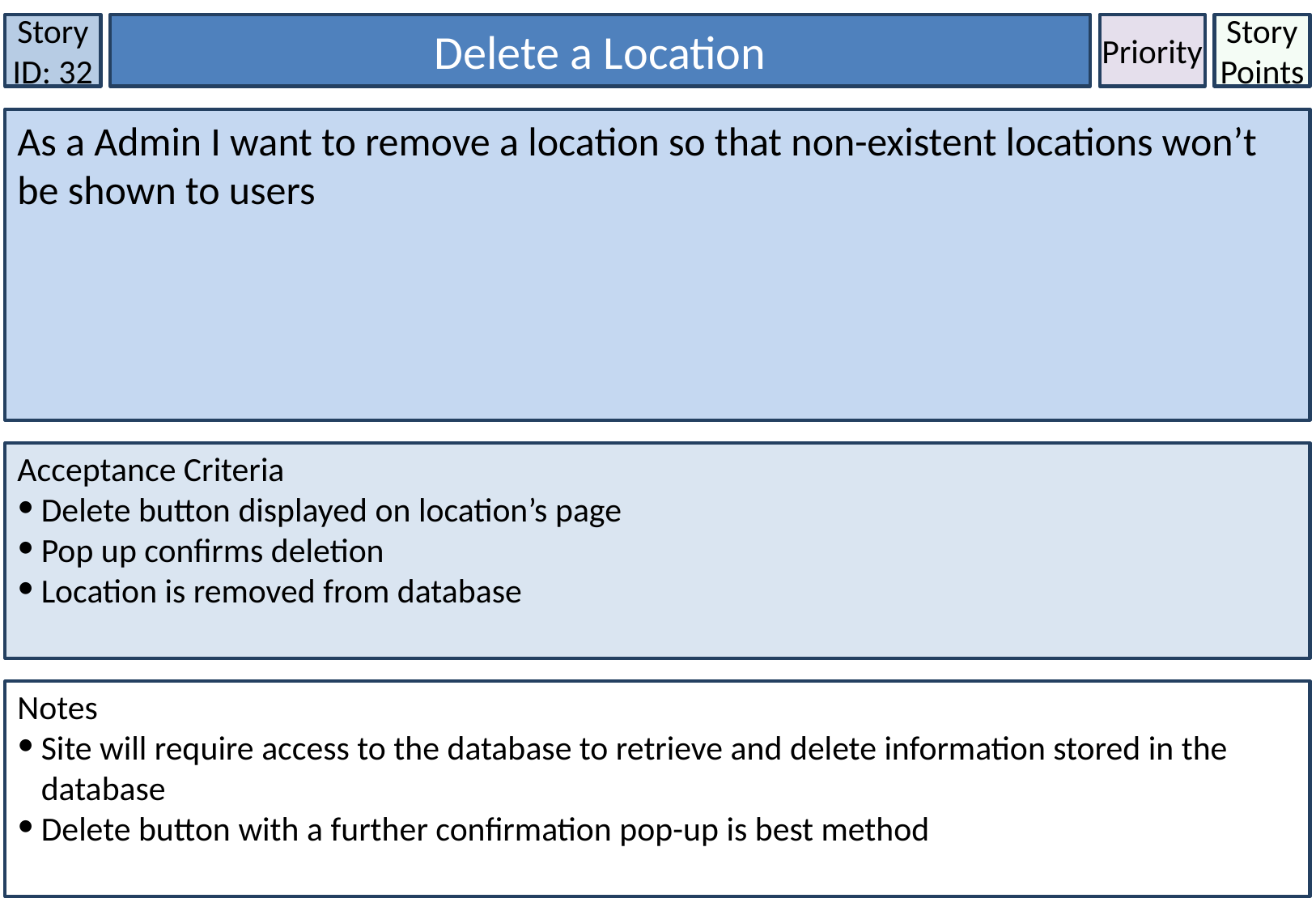

Story ID: 32
Delete a Location
Priority
Story Points
As a Admin I want to remove a location so that non-existent locations won’t be shown to users
Acceptance Criteria
Delete button displayed on location’s page
Pop up confirms deletion
Location is removed from database
Notes
Site will require access to the database to retrieve and delete information stored in the database
Delete button with a further confirmation pop-up is best method